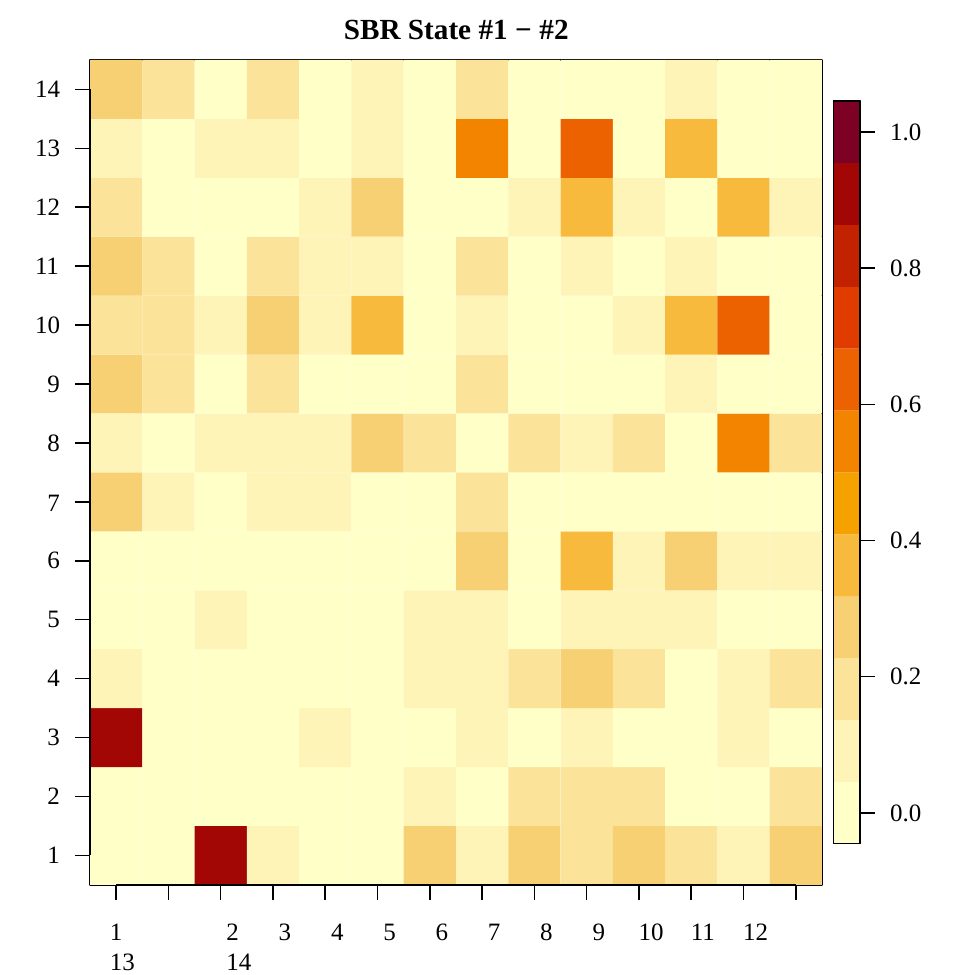

# SBR State #1 − #2

14

1.0

13

12

11
0.8

10

9

0.6

8

7

0.4

6

5

0.2

4

3

2

0.0

1

1	2	3	4	5	6	7	8	9	10	11	12	13	14